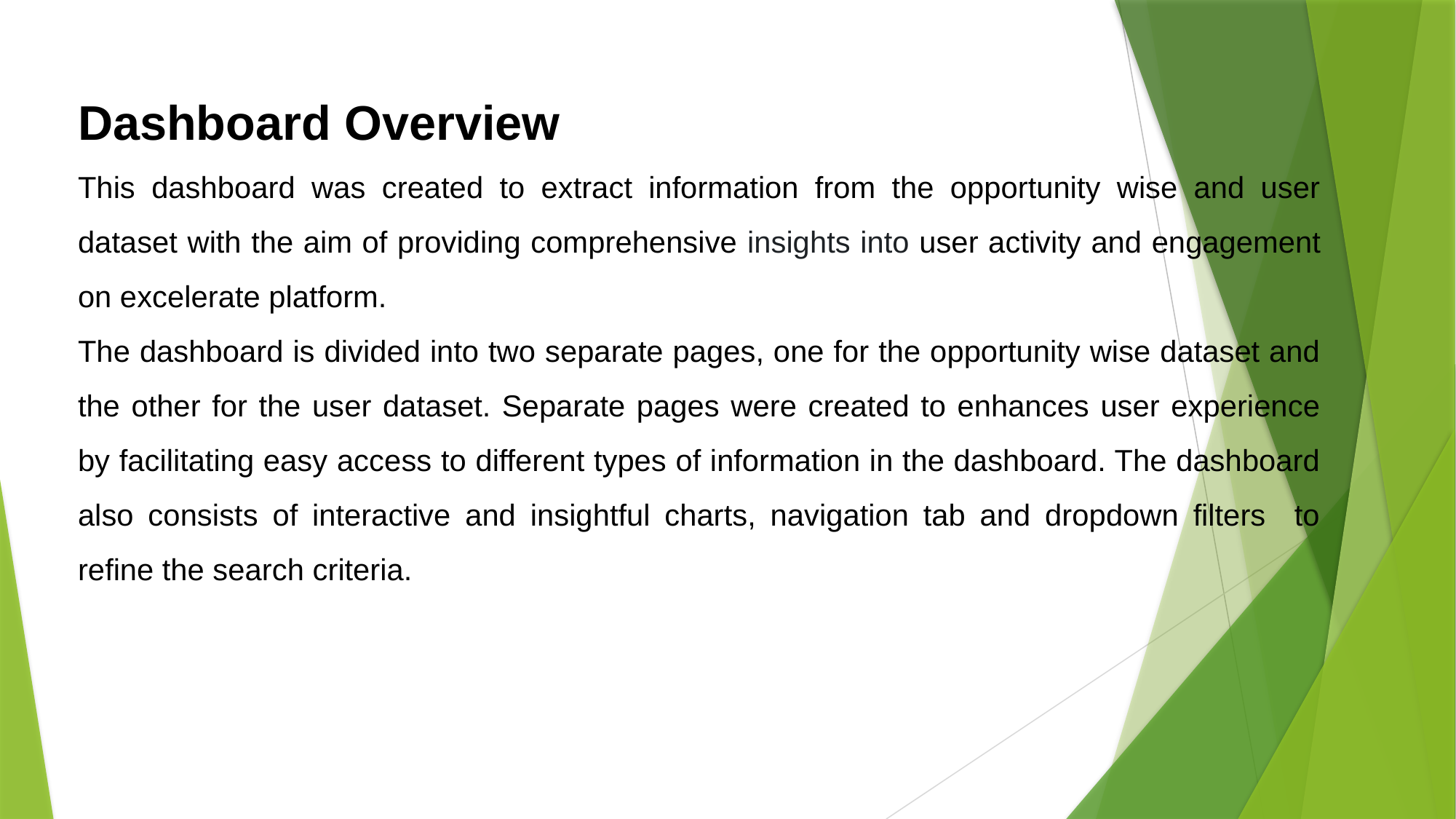

Dashboard Overview
This dashboard was created to extract information from the opportunity wise and user dataset with the aim of providing comprehensive insights into user activity and engagement on excelerate platform.
The dashboard is divided into two separate pages, one for the opportunity wise dataset and the other for the user dataset. Separate pages were created to enhances user experience by facilitating easy access to different types of information in the dashboard. The dashboard also consists of interactive and insightful charts, navigation tab and dropdown filters  to refine the search criteria.